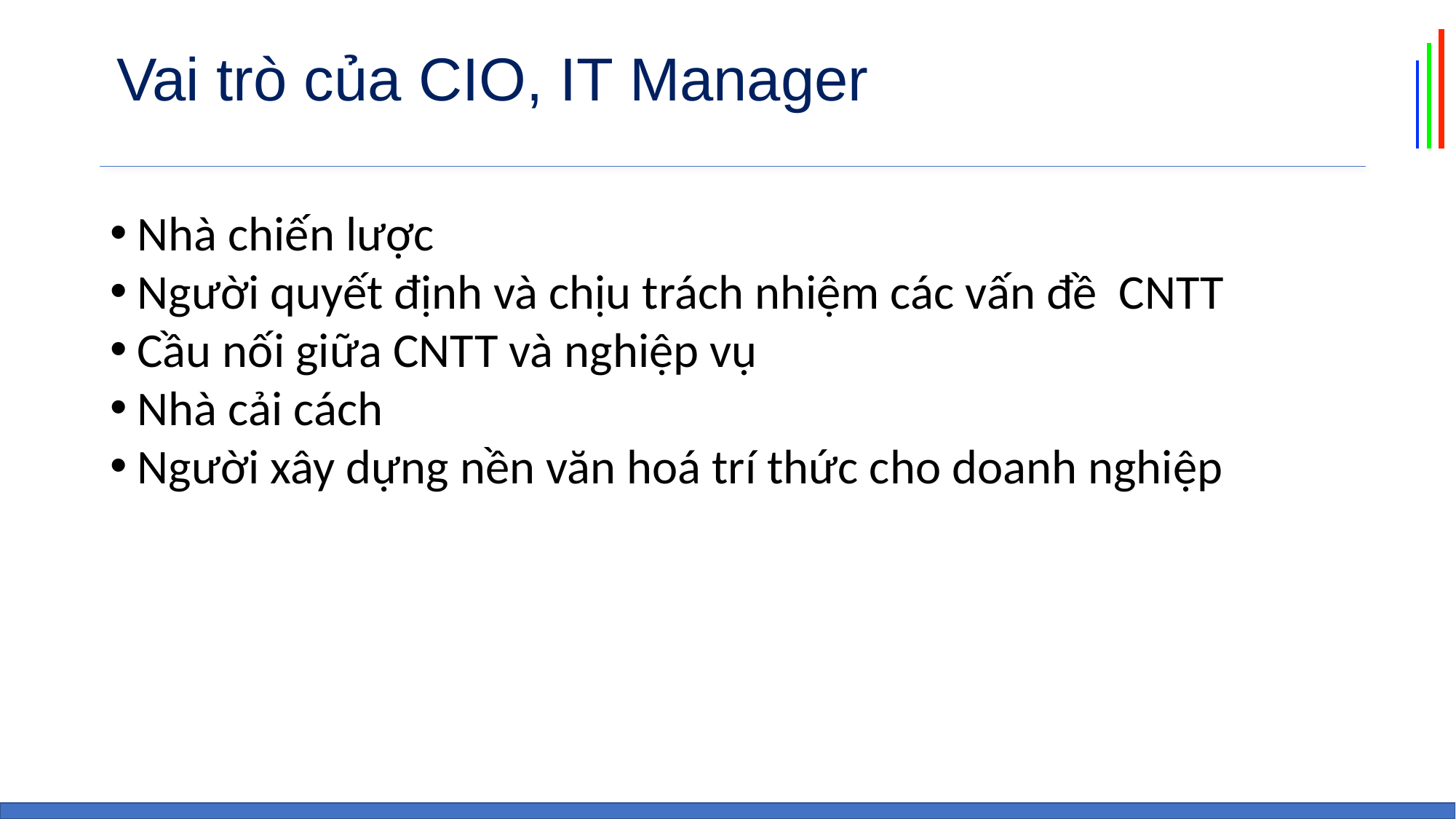

# Vai trò của CIO, IT Manager
Nhà chiến lược
Người quyết định và chịu trách nhiệm các vấn đề  CNTT
Cầu nối giữa CNTT và nghiệp vụ
Nhà cải cách
Người xây dựng nền văn hoá trí thức cho doanh nghiệp